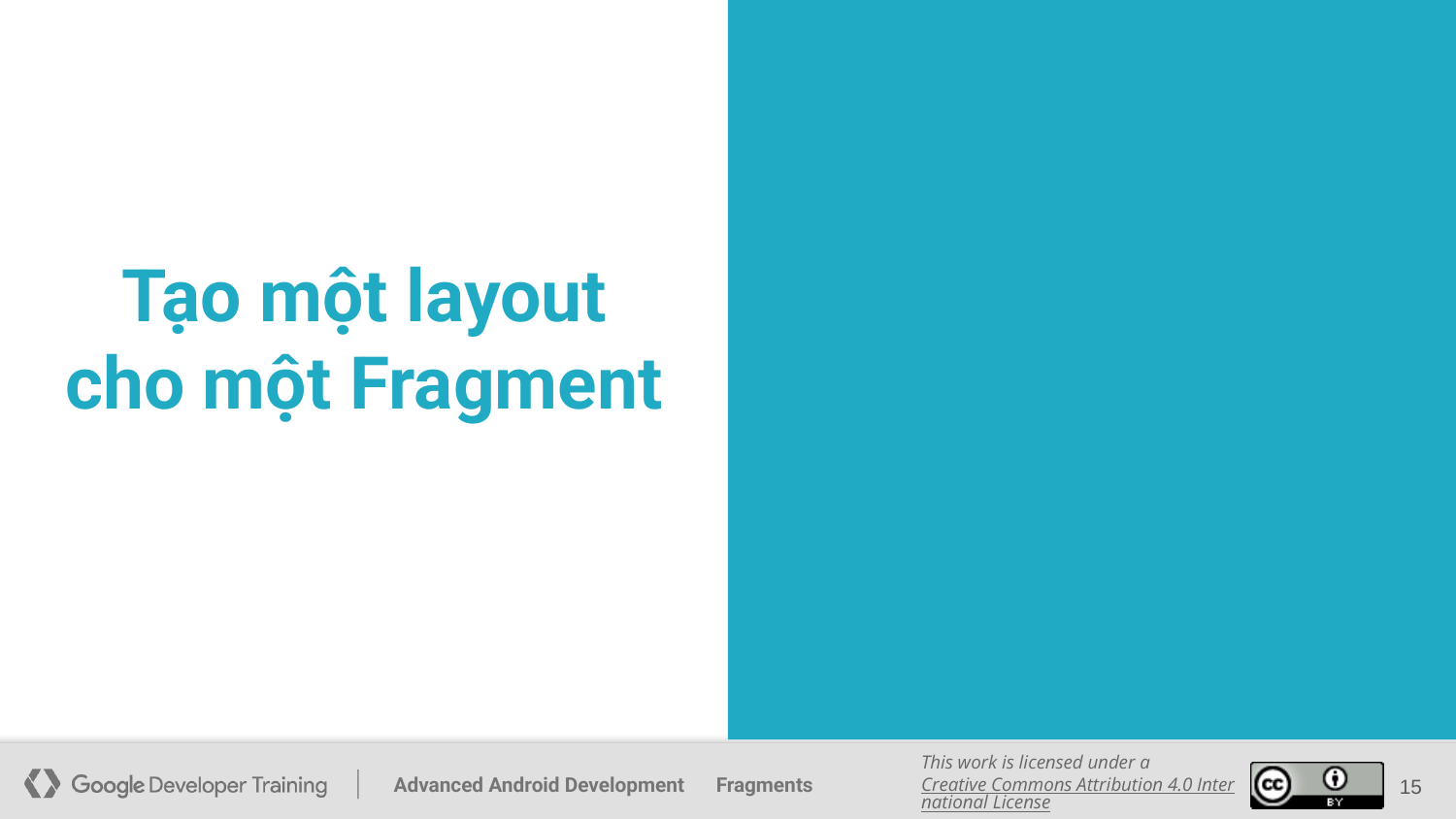

# Tạo một layout cho một Fragment
15